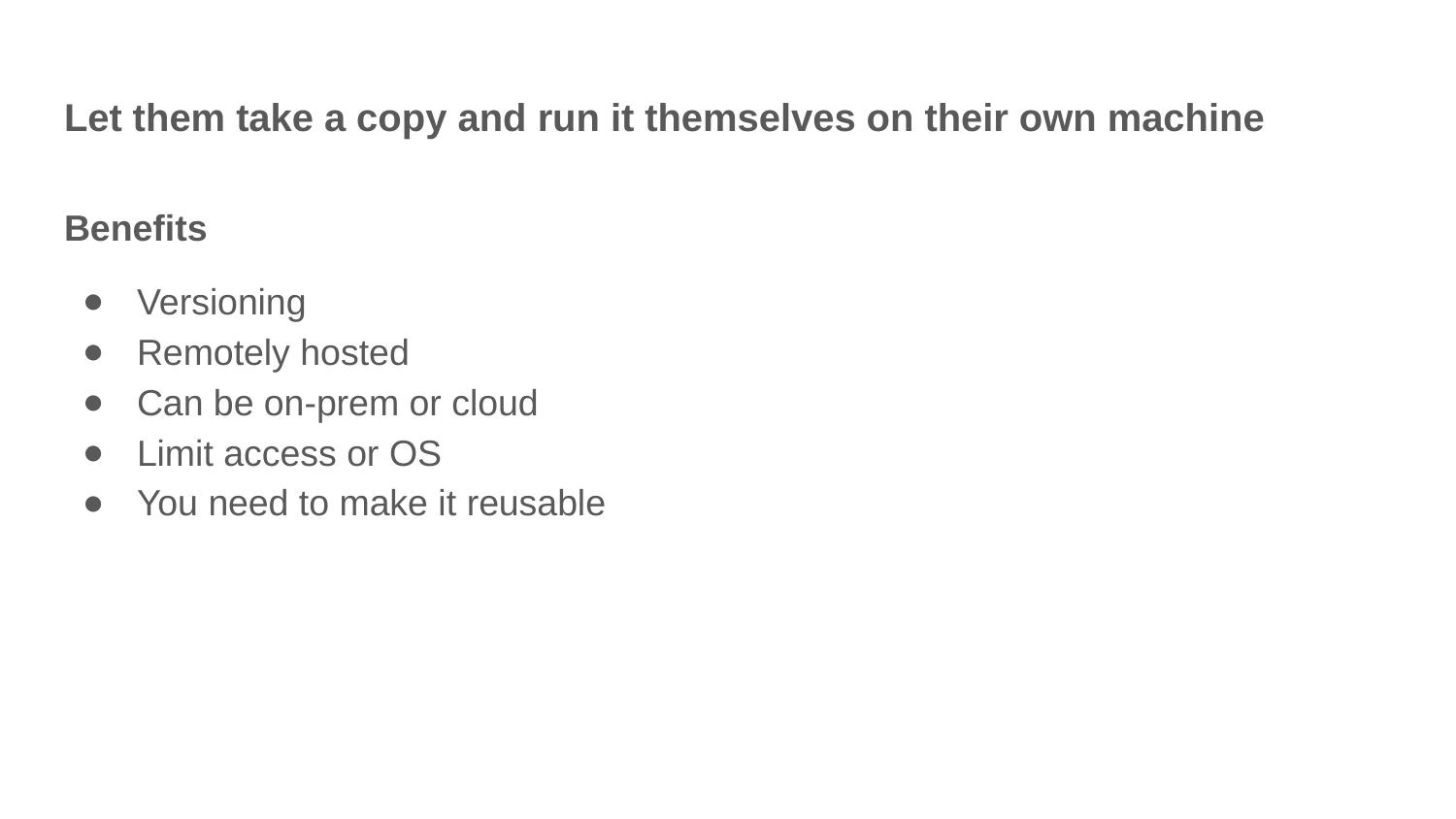

# Let them take a copy and run it themselves on their own machine

Benefits
Versioning
Remotely hosted
Can be on-prem or cloud
Limit access or OS
You need to make it reusable